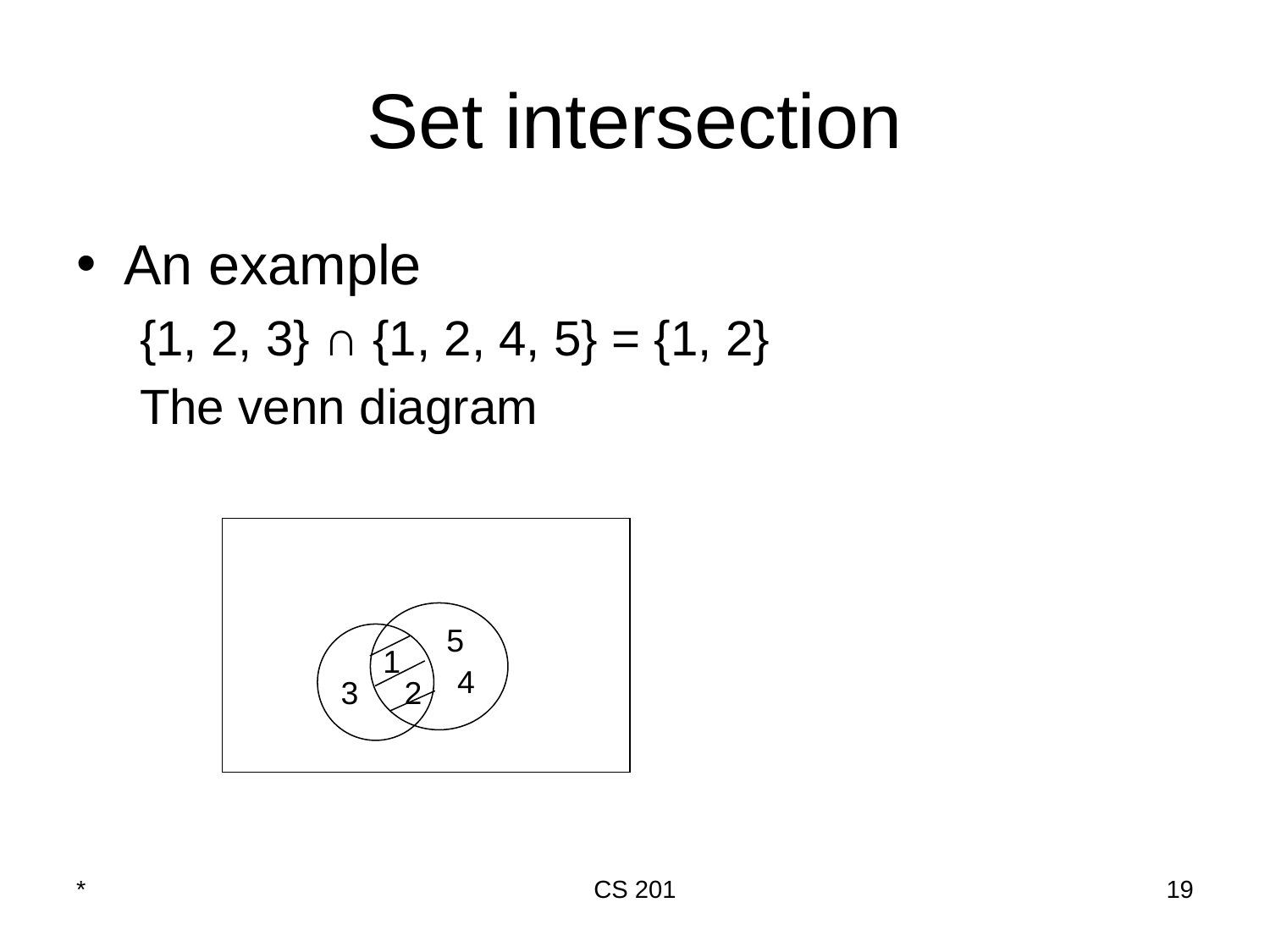

# Set intersection
An example
{1, 2, 3} ∩ {1, 2, 4, 5} = {1, 2}
The venn diagram

5

1
4
3
2
*
CS 201
19